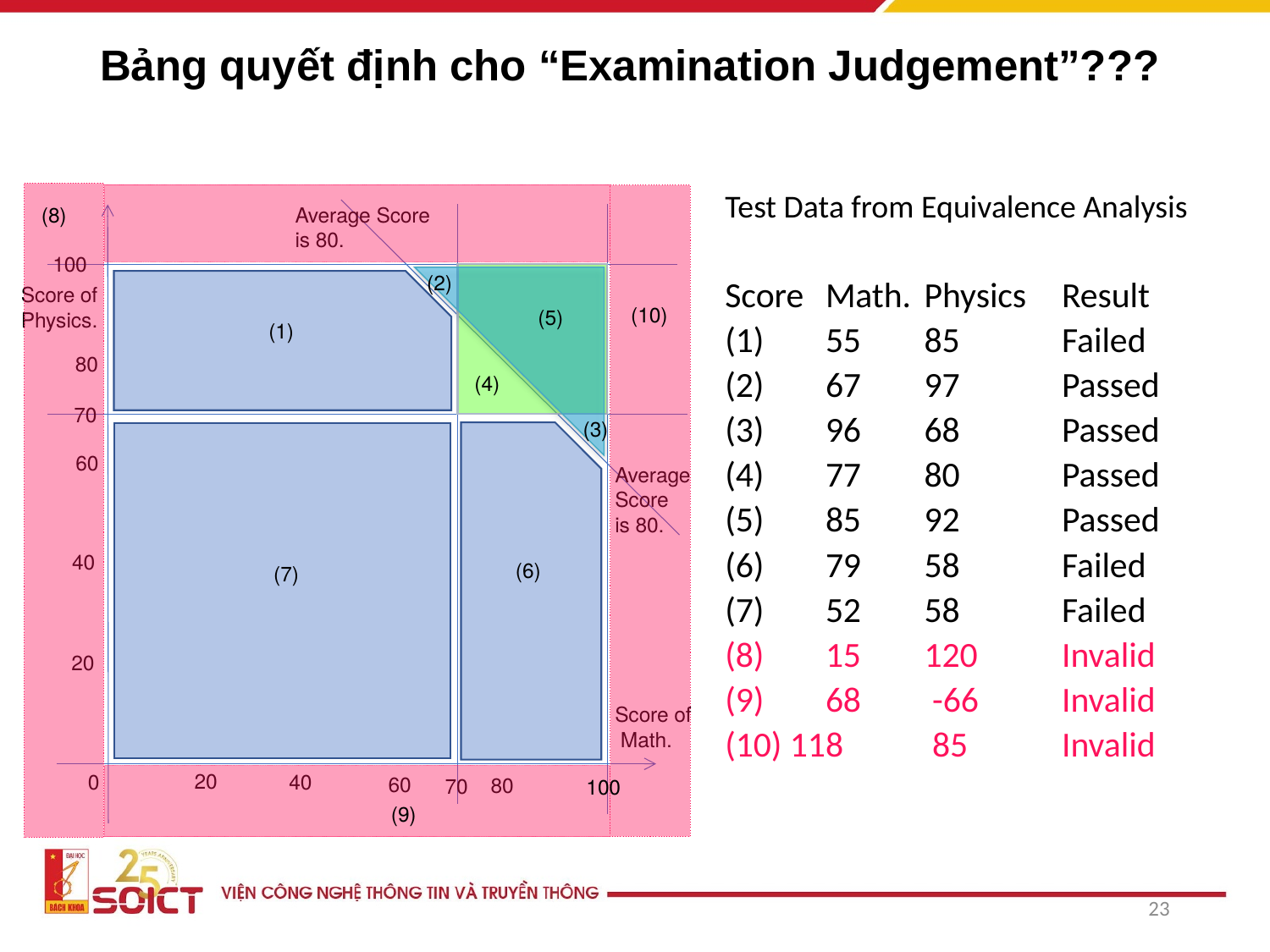

# Bảng quyết định cho “Examination Judgement”???

(8)
Average Score is 80.
100
(2)

Score of  Physics.
(10)
(5)
(1)
80
(4)
70
(3)

60
Average
Score
is 80.

40
(6)
(7)
20
Score of
 Math.
20
0
40
60

80
70
100
(9)
Test Data from Equivalence Analysis

Score	Math.	Physics	Result
(1)	55	85	Failed
(2)	67	97	Passed
(3)	96	68	Passed
(4)	77	80	Passed
(5)	85	92	Passed
(6)	79	58	Failed
(7)	52	58	Failed
(8)	15	120	Invalid
(9)	68	 -66	Invalid
(10) 118	 85	Invalid
23